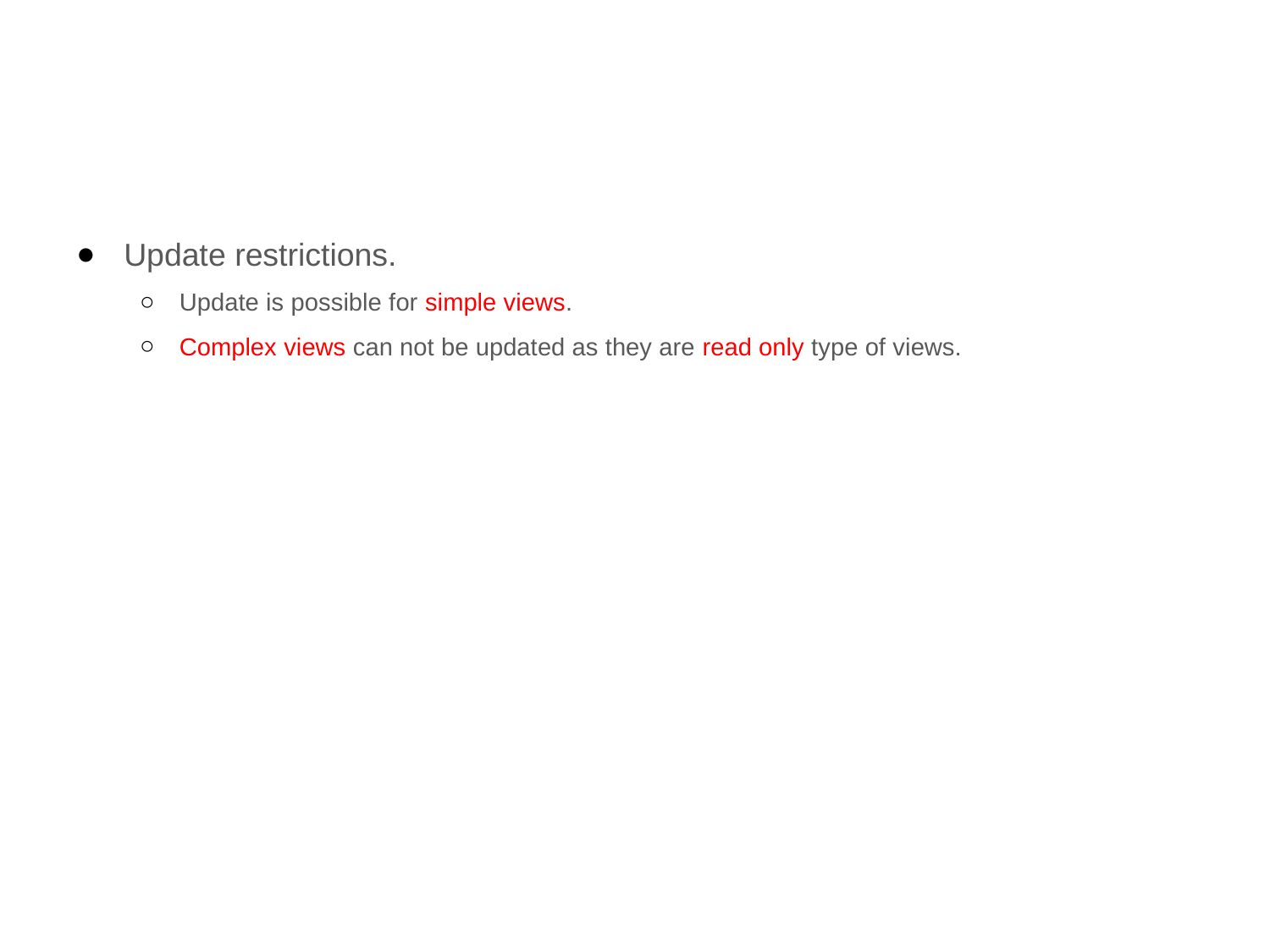

#
Update restrictions.
Update is possible for simple views.
Complex views can not be updated as they are read only type of views.